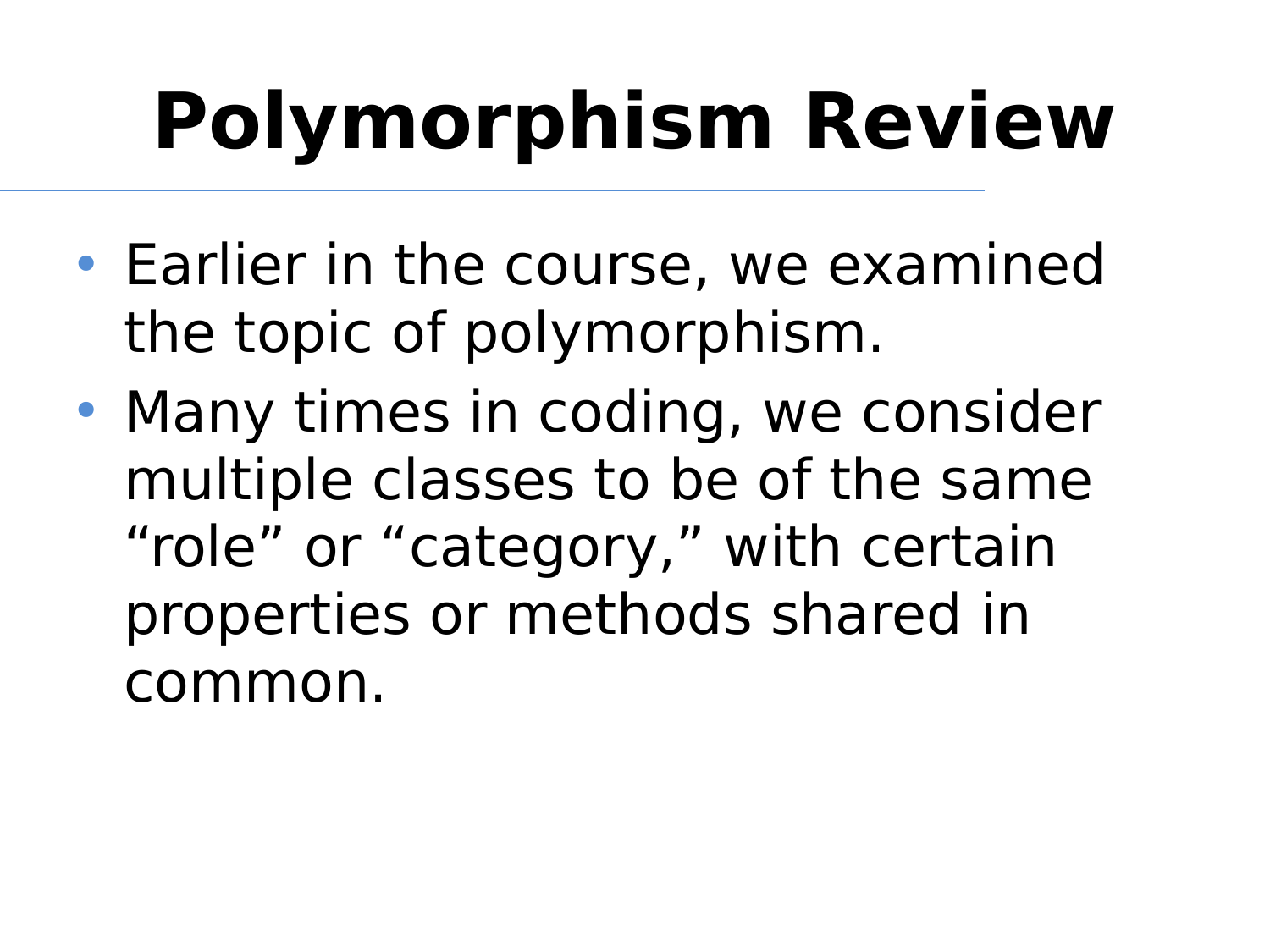

# Polymorphism Review
Earlier in the course, we examined the topic of polymorphism.
Many times in coding, we consider multiple classes to be of the same “role” or “category,” with certain properties or methods shared in common.